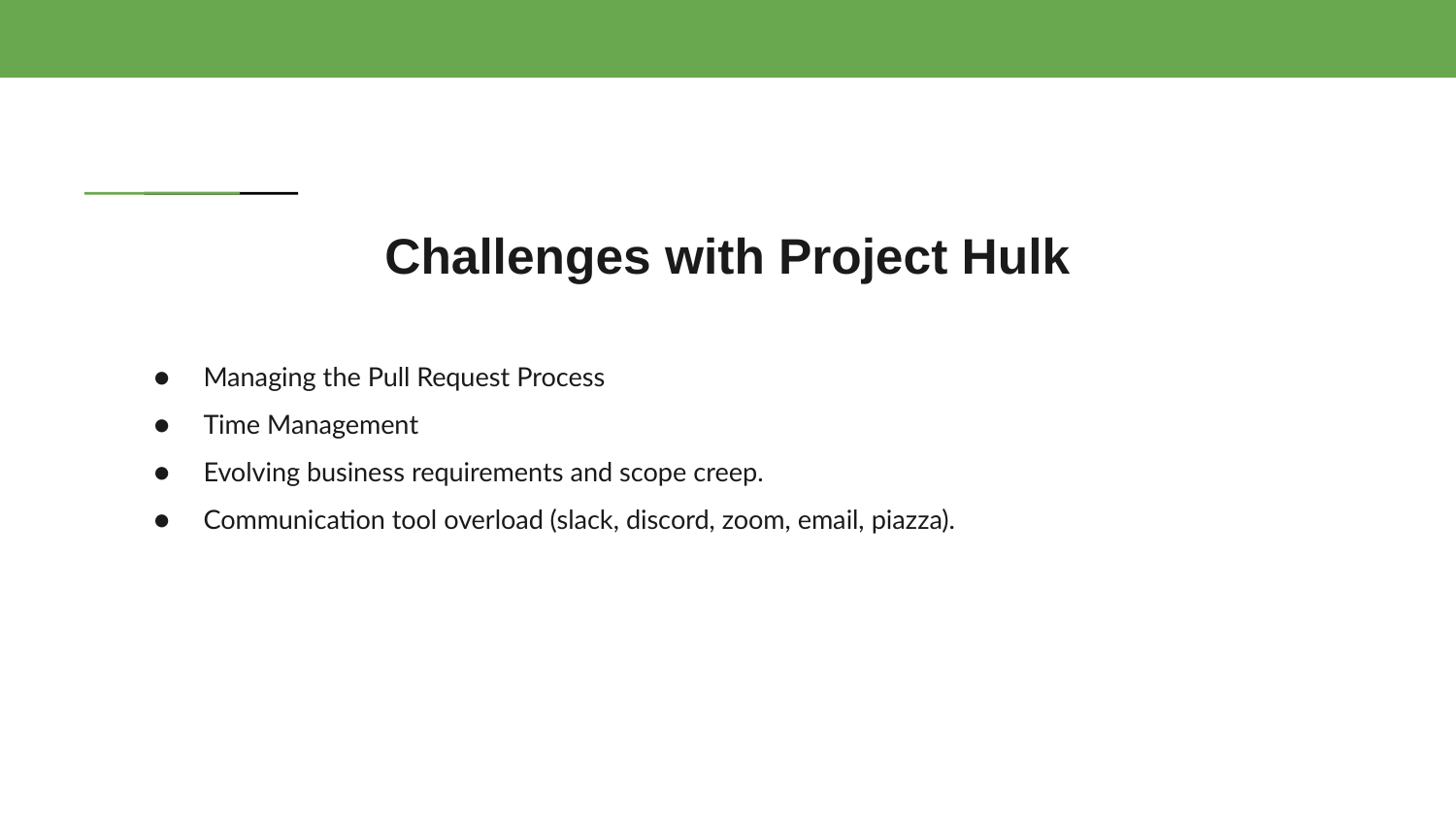

# Challenges with Project Hulk
Managing the Pull Request Process
Time Management
Evolving business requirements and scope creep.
Communication tool overload (slack, discord, zoom, email, piazza).